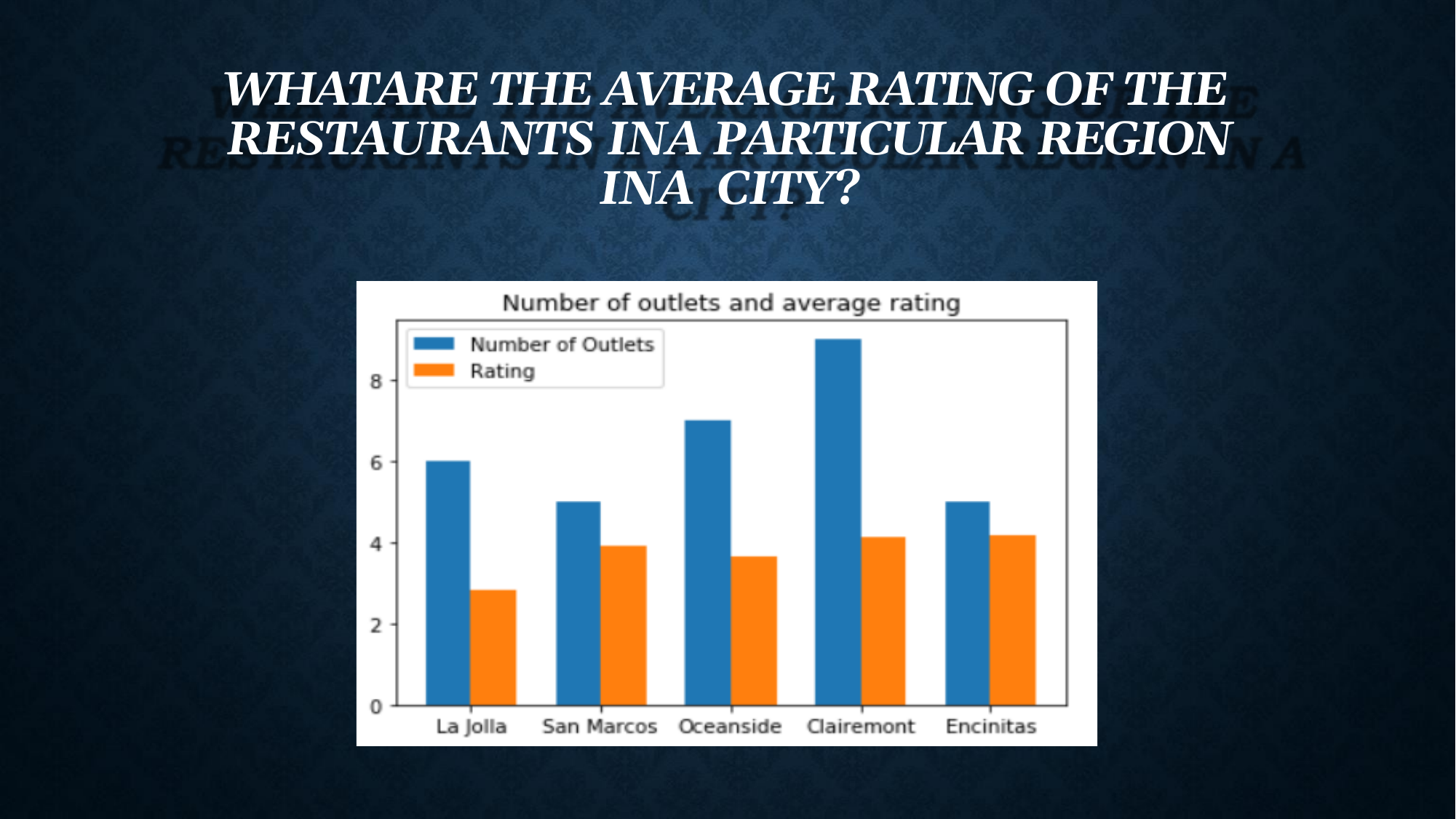

# WHATARE THE AVERAGE RATING OF THE  RESTAURANTS INA PARTICULAR REGION INA  CITY?